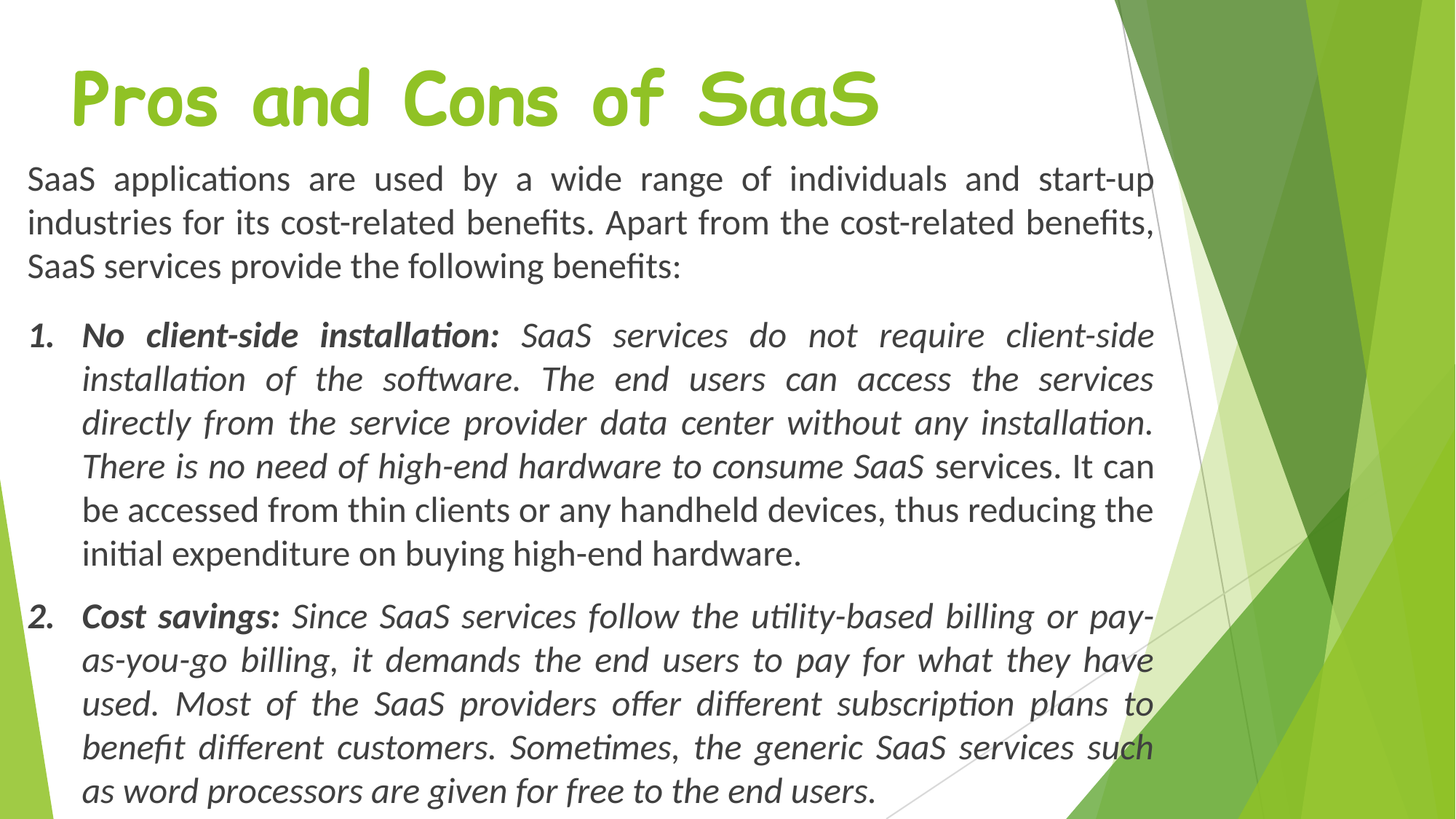

# Pros and Cons of SaaS
SaaS applications are used by a wide range of individuals and start-up industries for its cost-related benefits. Apart from the cost-related benefits, SaaS services provide the following benefits:

No client-side installation: SaaS services do not require client-side installation of the software. The end users can access the services directly from the service provider data center without any installation. There is no need of high-end hardware to consume SaaS services. It can be accessed from thin clients or any handheld devices, thus reducing the initial expenditure on buying high-end hardware.

Cost savings: Since SaaS services follow the utility-based billing or pay-as-you-go billing, it demands the end users to pay for what they have used. Most of the SaaS providers offer different subscription plans to benefit different customers. Sometimes, the generic SaaS services such as word processors are given for free to the end users.